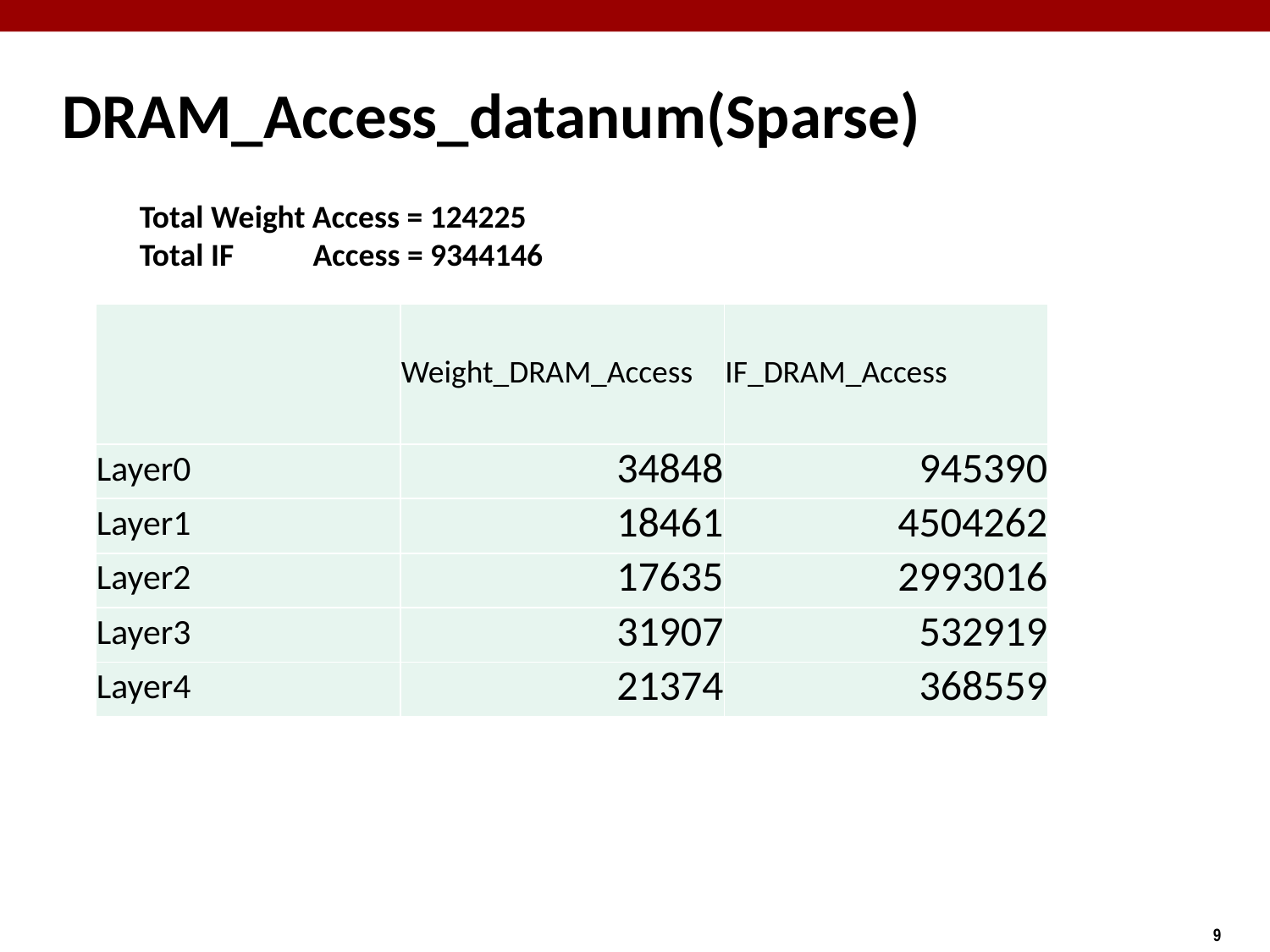

# DRAM_Access_datanum(Sparse)
Total Weight Access = 124225
Total IF           Access = 9344146
|  | Weight\_DRAM\_Access | IF\_DRAM\_Access |
| --- | --- | --- |
| Layer0 | 34848 | 945390 |
| Layer1 | 18461 | 4504262 |
| Layer2 | 17635 | 2993016 |
| Layer3 | 31907 | 532919 |
| Layer4 | 21374 | 368559 |